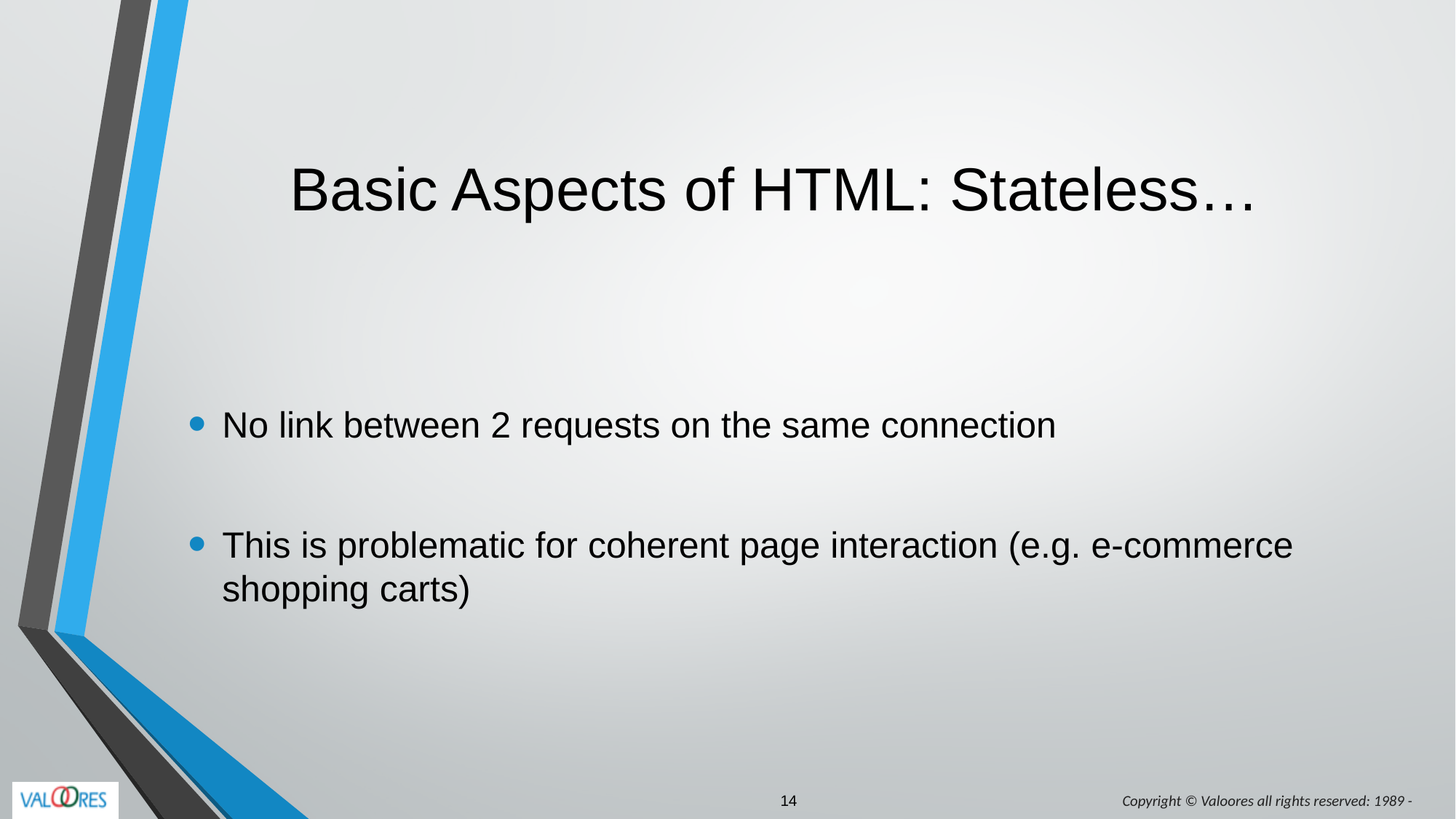

# Basic Aspects of HTML: Stateless…
No link between 2 requests on the same connection

This is problematic for coherent page interaction (e.g. e-commerce shopping carts)
14
Copyright © Valoores all rights reserved: 1989 -